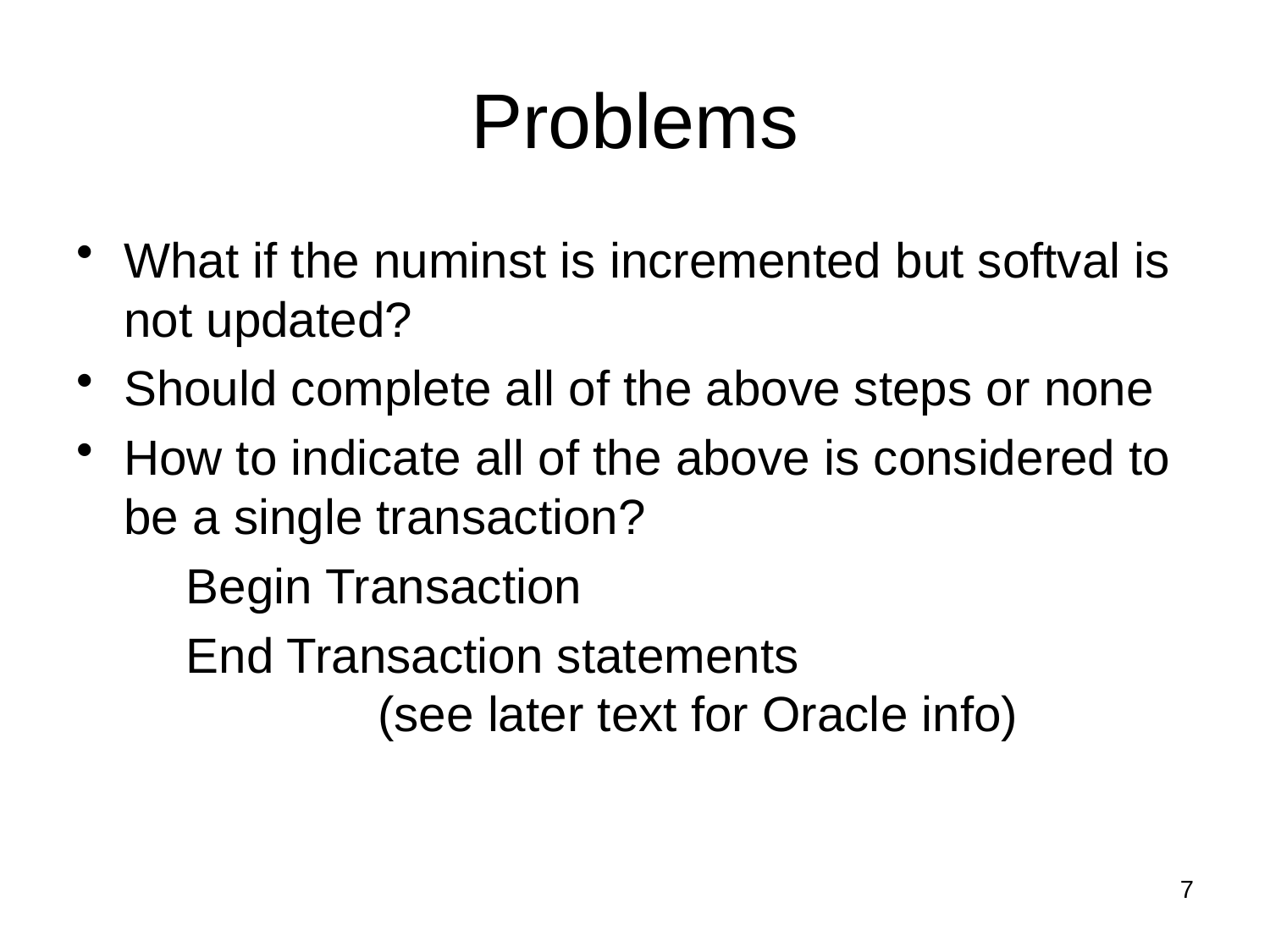

# Problems
What if the numinst is incremented but softval is not updated?
Should complete all of the above steps or none
How to indicate all of the above is considered to be a single transaction?
        Begin Transaction
        End Transaction statements
		(see later text for Oracle info)

7